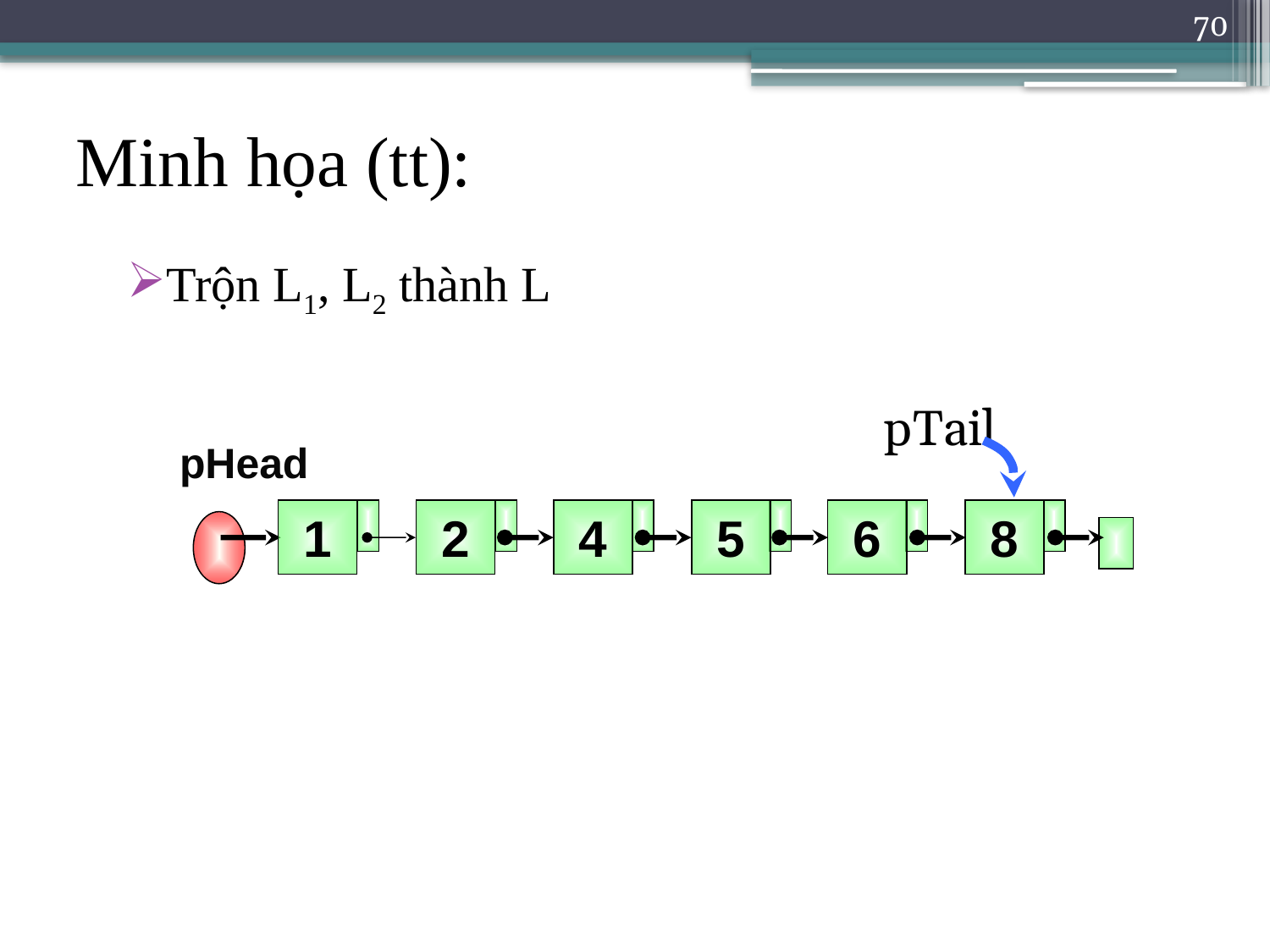

70
# Minh họa (tt):
Trộn L1, L2 thành L
pTail
pHead

1

2

4

5

6

8